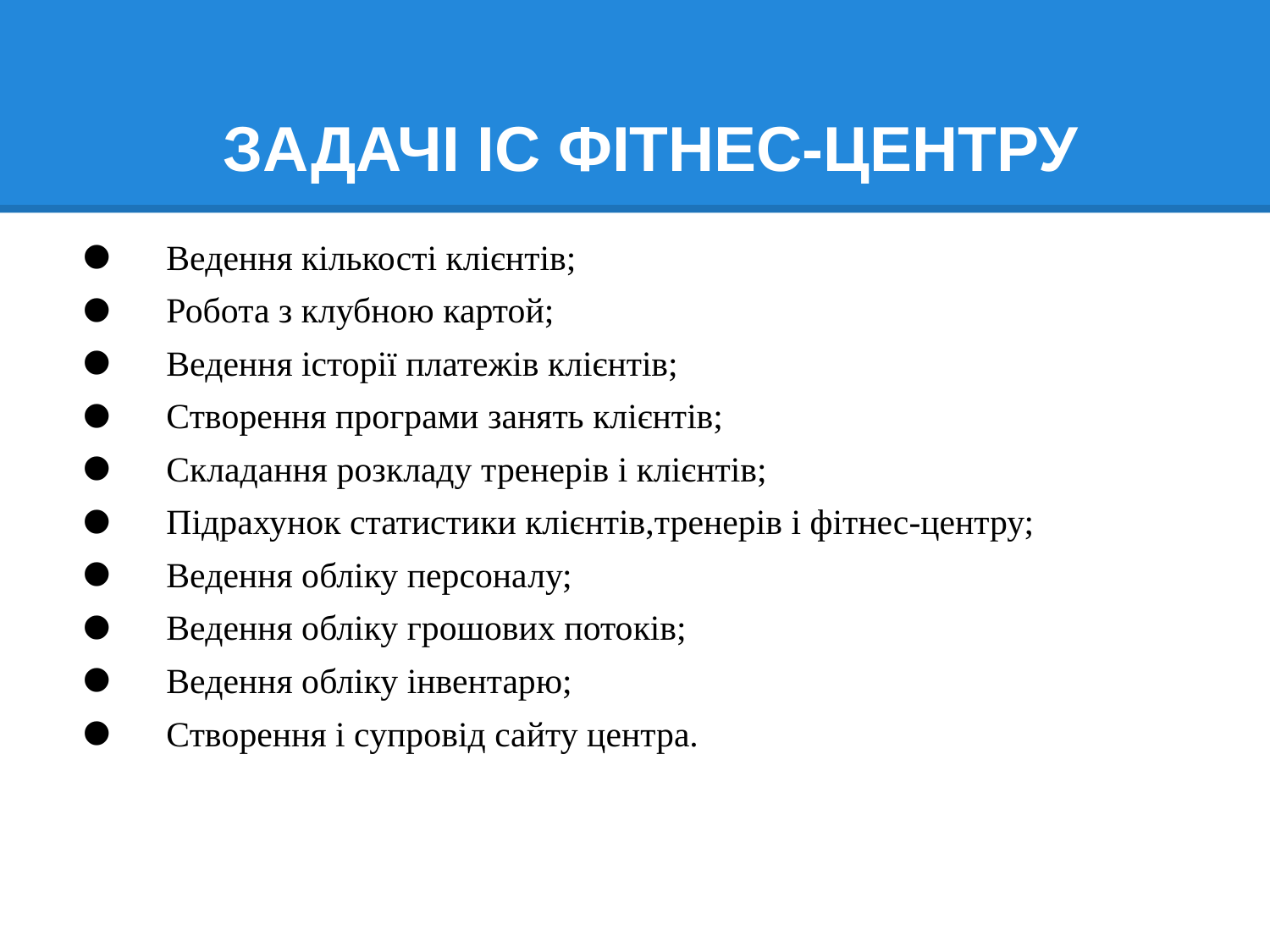

# ЗАДАЧІ ІС ФІТНЕС-ЦЕНТРУ
   Ведення кількості клієнтів;
   Робота з клубною картой;
   Ведення історії платежів клієнтів;
   Створення програми занять клієнтів;
   Складання розкладу тренерів і клієнтів;
   Підрахунок статистики клієнтів,тренерів і фітнес-центру;
   Ведення обліку персоналу;
   Ведення обліку грошових потоків;
   Ведення обліку інвентарю;
   Створення і супровід сайту центра.